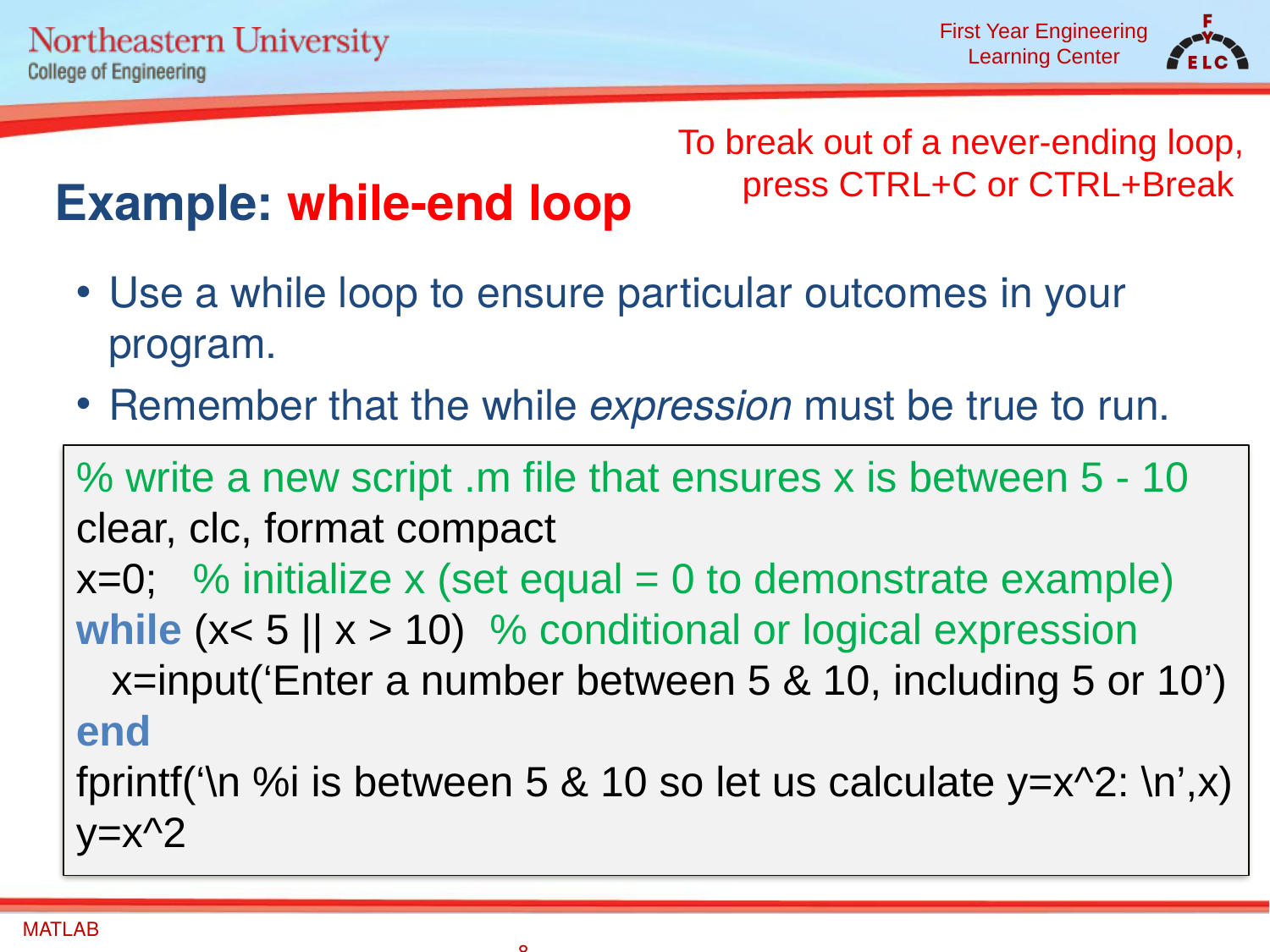

To break out of a never-ending loop, press CTRL+C or CTRL+Break

# Example: while-end loop
Use a while loop to ensure particular outcomes in your program.
Remember that the while expression must be true to run.
% write a new script .m file that ensures x is between 5 - 10
clear, clc, format compact
x=0;   % initialize x (set equal = 0 to demonstrate example)
while (x< 5 || x > 10)  % conditional or logical expression
   x=input(‘Enter a number between 5 & 10, including 5 or 10’)
end
fprintf(‘\n %i is between 5 & 10 so let us calculate y=x^2: \n’,x)
y=x^2